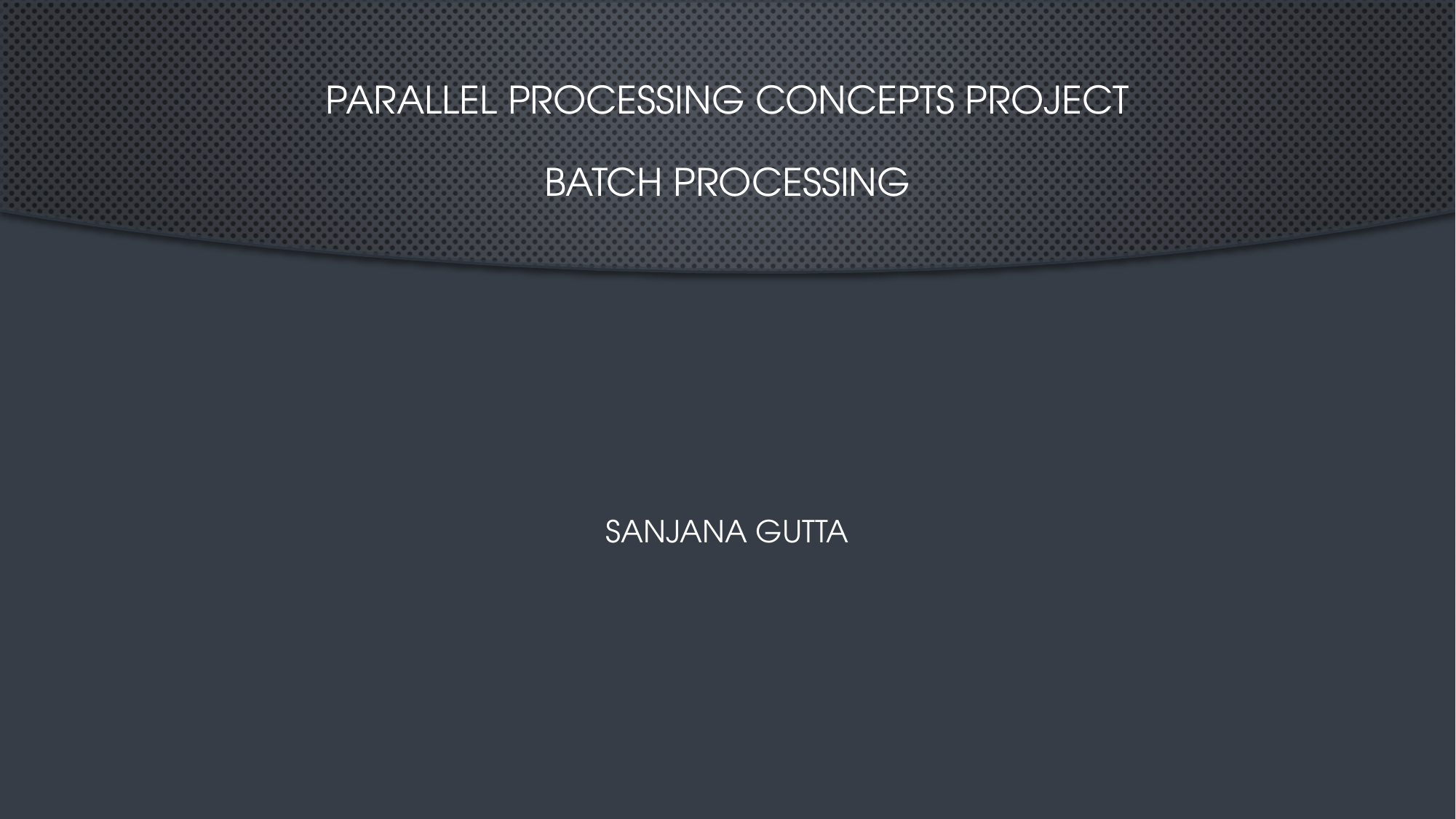

# Parallel Processing concepts project batch processing

Sanjana gutta